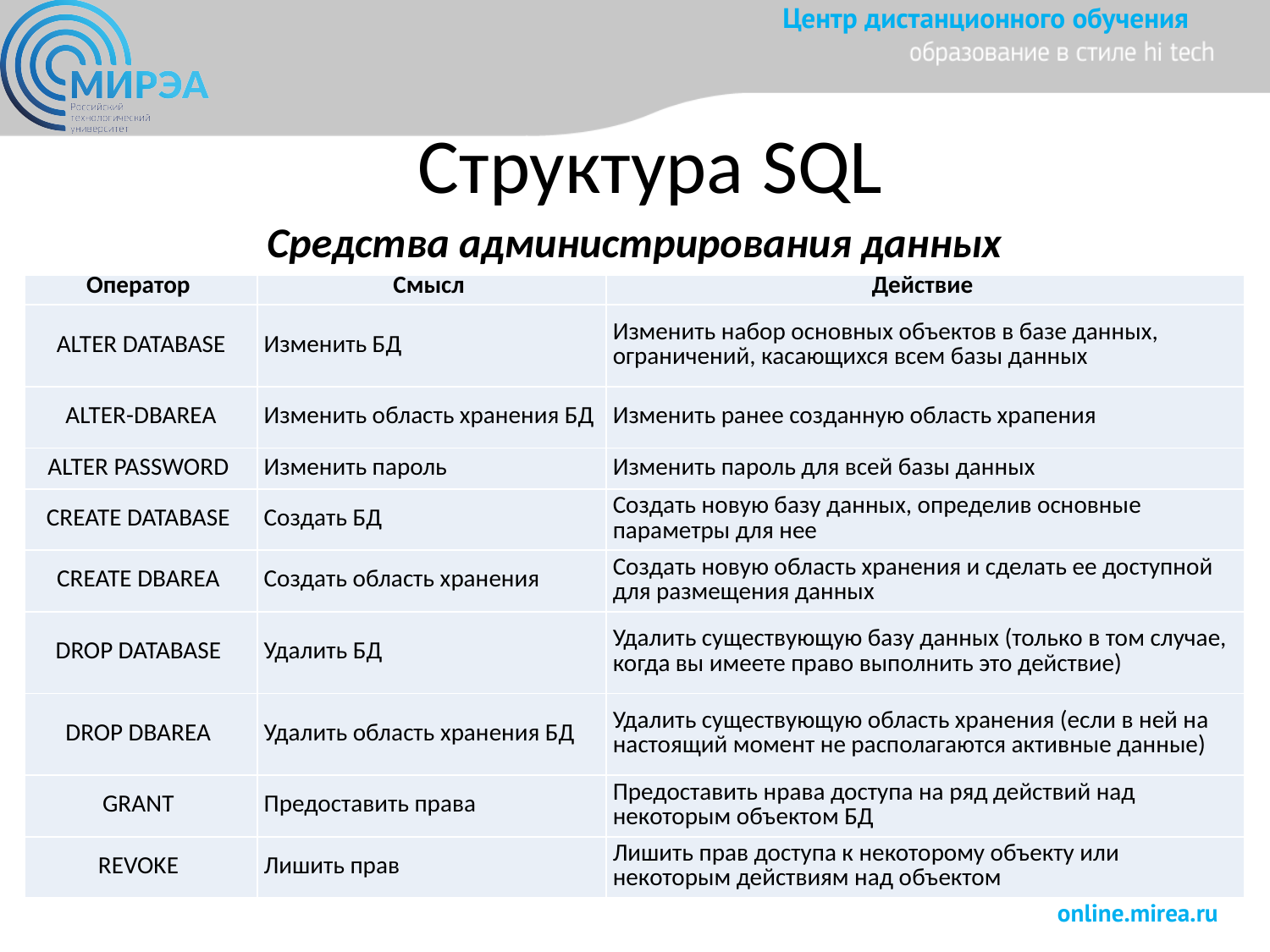

# Структура SQL
Средства администрирования данных
| Оператор | Смысл | Действие |
| --- | --- | --- |
| ALTER DATABASE | Изменить БД | Изменить набор основных объектов в базе данных, ограничений, касающихся всем базы данных |
| ALTER-DBAREA | Изменить область хранения БД | Изменить ранее созданную область храпения |
| ALTER PASSWORD | Изменить пароль | Изменить пароль для всей базы данных |
| CREATE DATABASE | Создать БД | Создать новую базу данных, определив основные параметры для нее |
| CREATE DBAREA | Создать область хранения | Создать новую область хранения и сделать ее доступной для размещения данных |
| DROP DATABASE | Удалить БД | Удалить существующую базу данных (только в том случае, когда вы имеете право выполнить это действие) |
| DROP DBAREA | Удалить область хранения БД | Удалить существующую область хранения (если в ней на настоящий момент не располагаются активные данные) |
| GRANT | Предоставить права | Предоставить нрава доступа на ряд действий над некоторым объектом БД |
| REVOKE | Лишить прав | Лишить прав доступа к некоторому объекту или некоторым действиям над объектом |